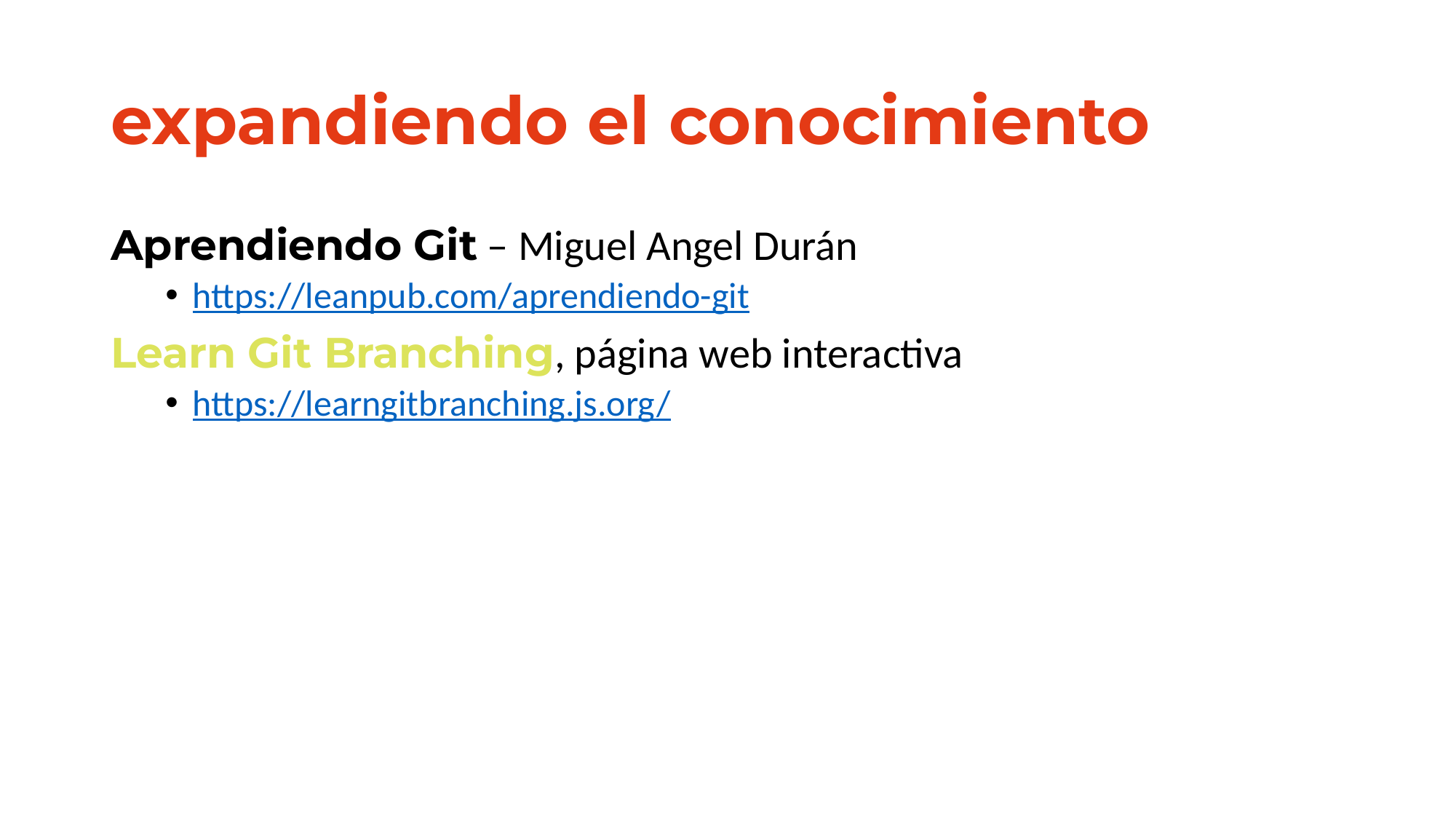

# expandiendo el conocimiento
Aprendiendo Git – Miguel Angel Durán
https://leanpub.com/aprendiendo-git
Learn Git Branching, página web interactiva
https://learngitbranching.js.org/